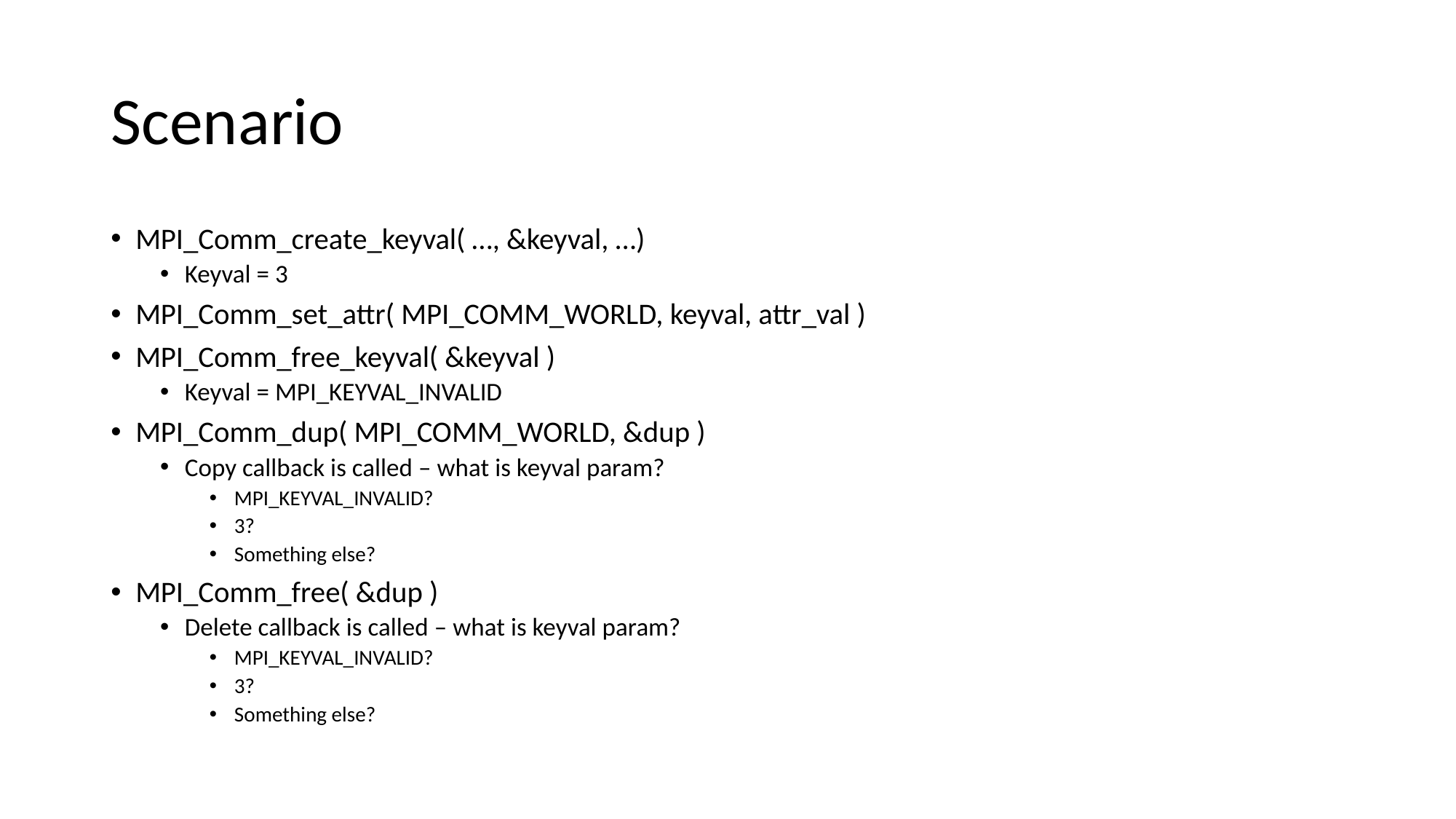

# Scenario
MPI_Comm_create_keyval( …, &keyval, …)
Keyval = 3
MPI_Comm_set_attr( MPI_COMM_WORLD, keyval, attr_val )
MPI_Comm_free_keyval( &keyval )
Keyval = MPI_KEYVAL_INVALID
MPI_Comm_dup( MPI_COMM_WORLD, &dup )
Copy callback is called – what is keyval param?
MPI_KEYVAL_INVALID?
3?
Something else?
MPI_Comm_free( &dup )
Delete callback is called – what is keyval param?
MPI_KEYVAL_INVALID?
3?
Something else?